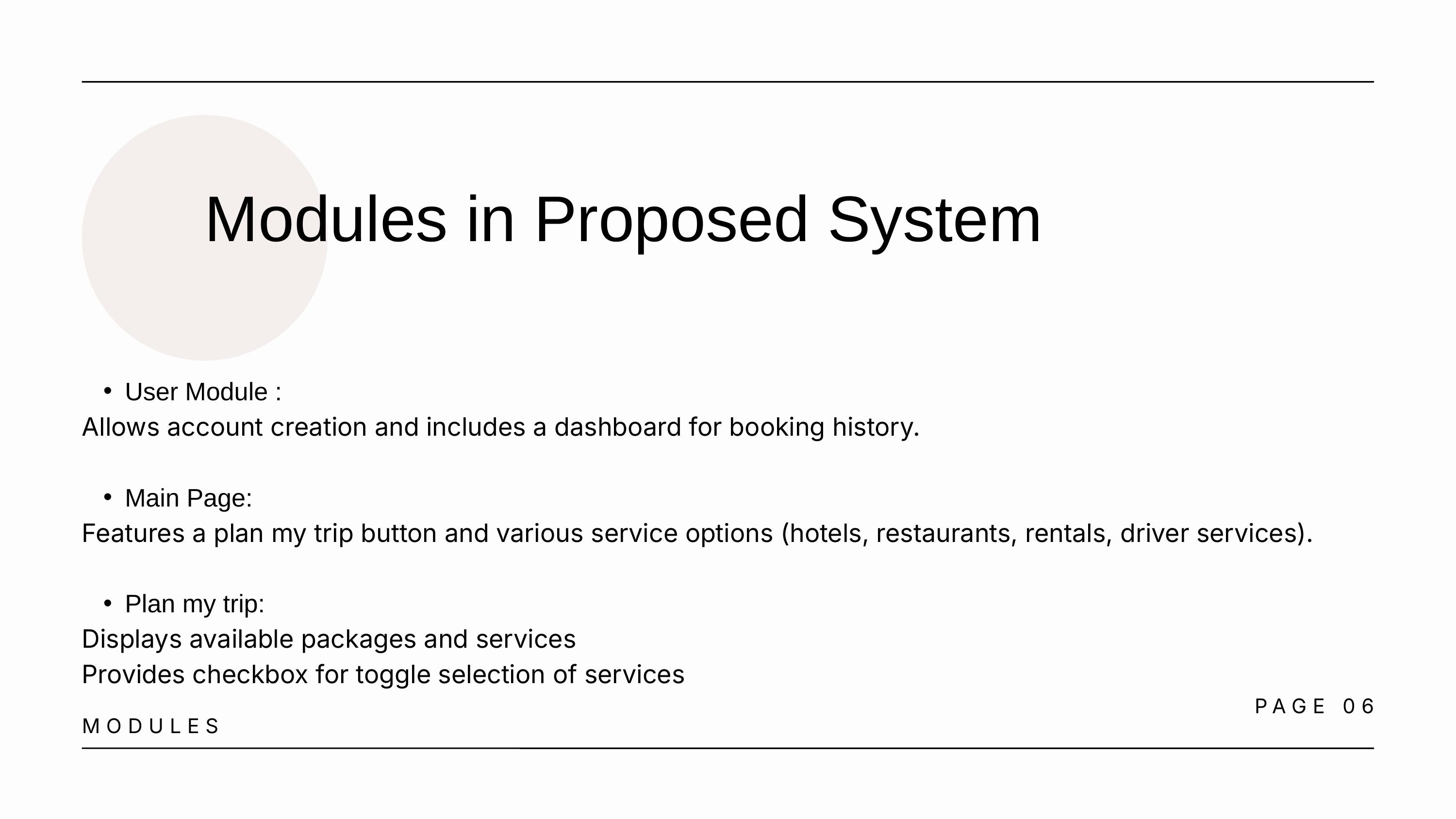

Modules in Proposed System
User Module :
Allows account creation and includes a dashboard for booking history.

Main Page:
Features a plan my trip button and various service options (hotels, restaurants, rentals, driver services).

Plan my trip:
Displays available packages and services
Provides checkbox for toggle selection of services

PAGE 06
MODULES